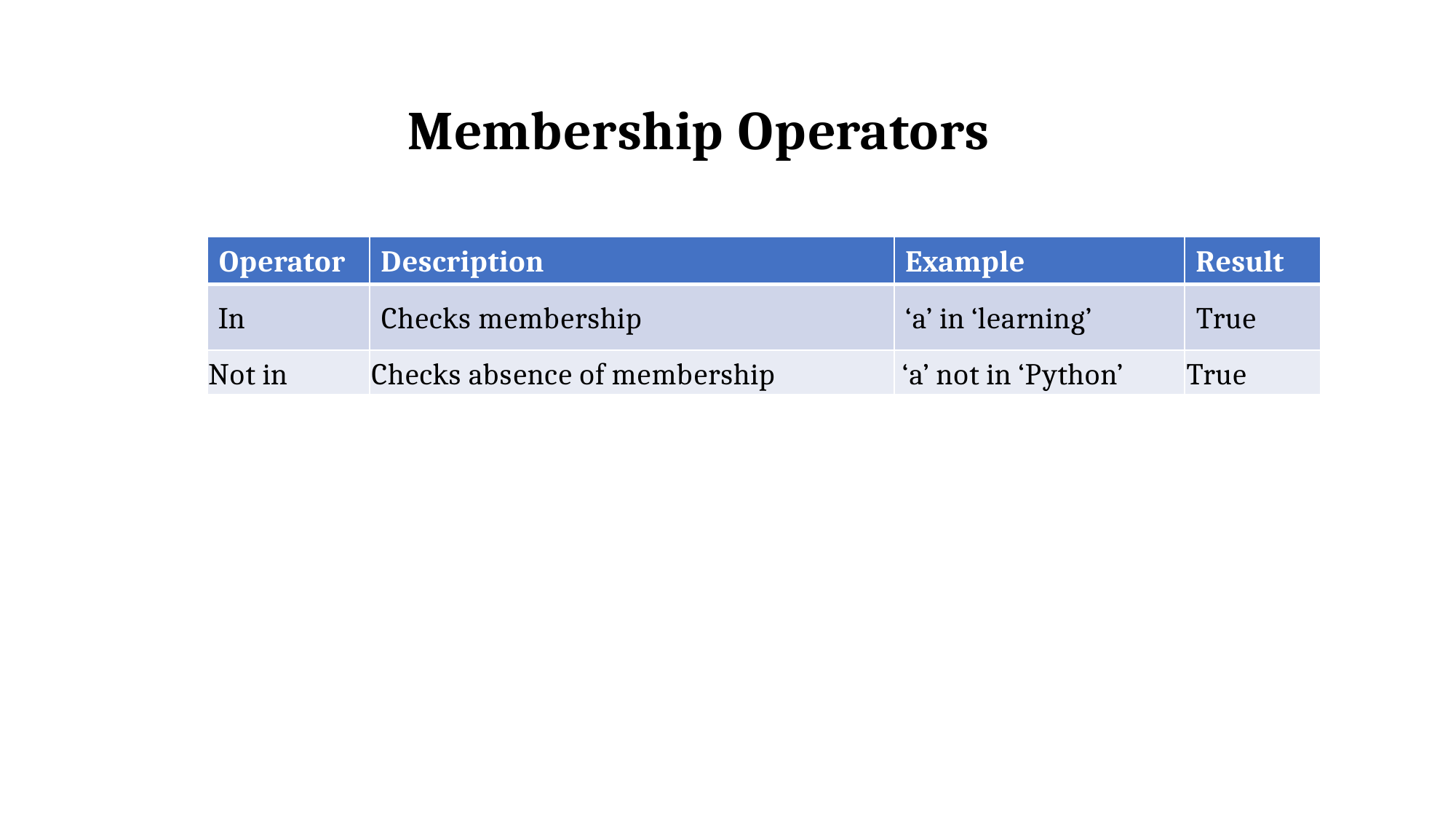

Membership Operators
| Operator | Description | Example | Result |
| --- | --- | --- | --- |
| In | Checks membership | ‘a’ in ‘learning’ | True |
| Not in | Checks absence of membership | ‘a’ not in ‘Python’ | True |